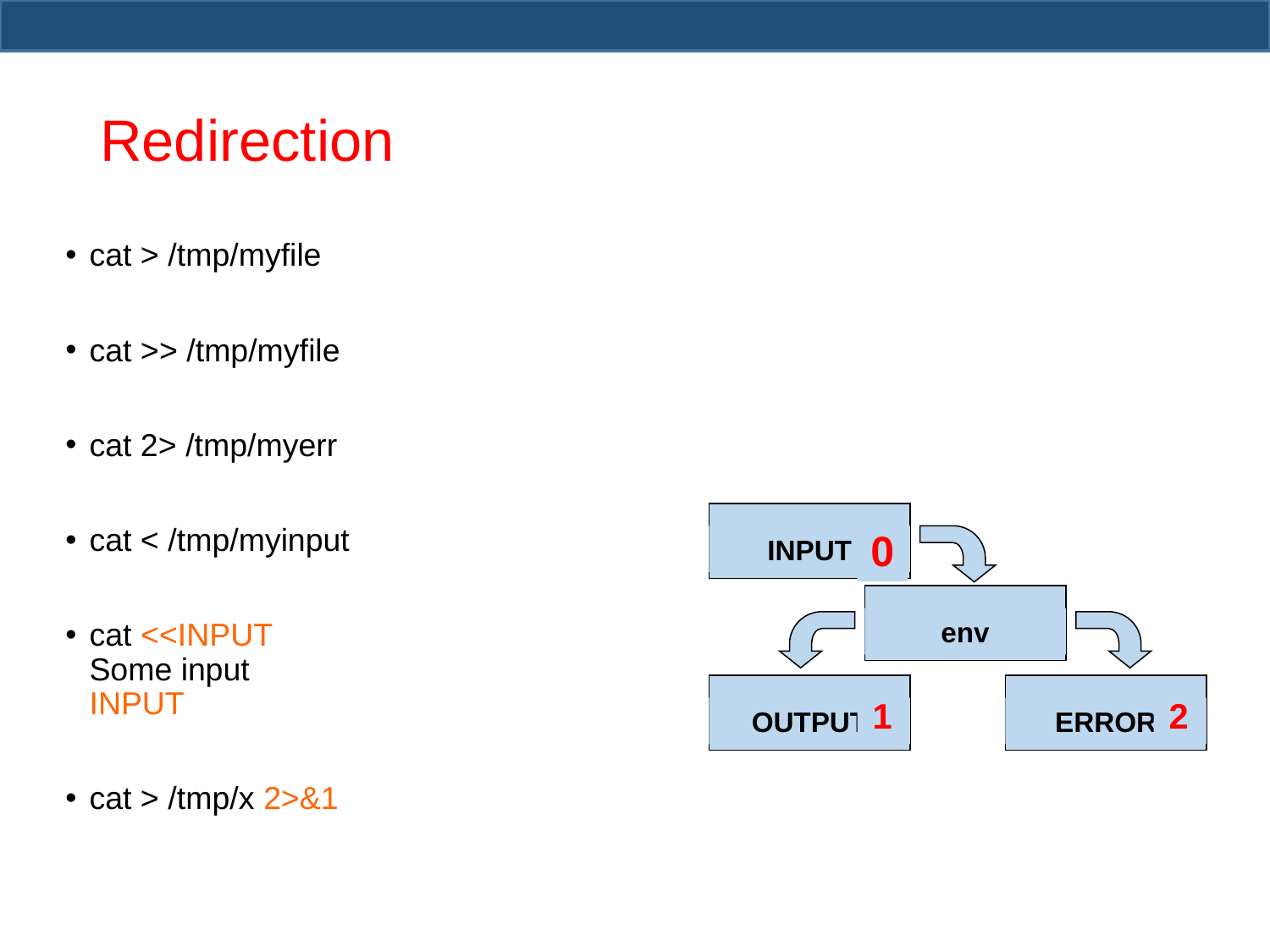

# Redirection
cat > /tmp/myfile

cat >> /tmp/myfile

cat 2> /tmp/myerr

cat < /tmp/myinput

cat <<INPUT
Some input
INPUT

cat > /tmp/x 2>&1

INPUT

0

env

OUTPUT

ERROR
1
2